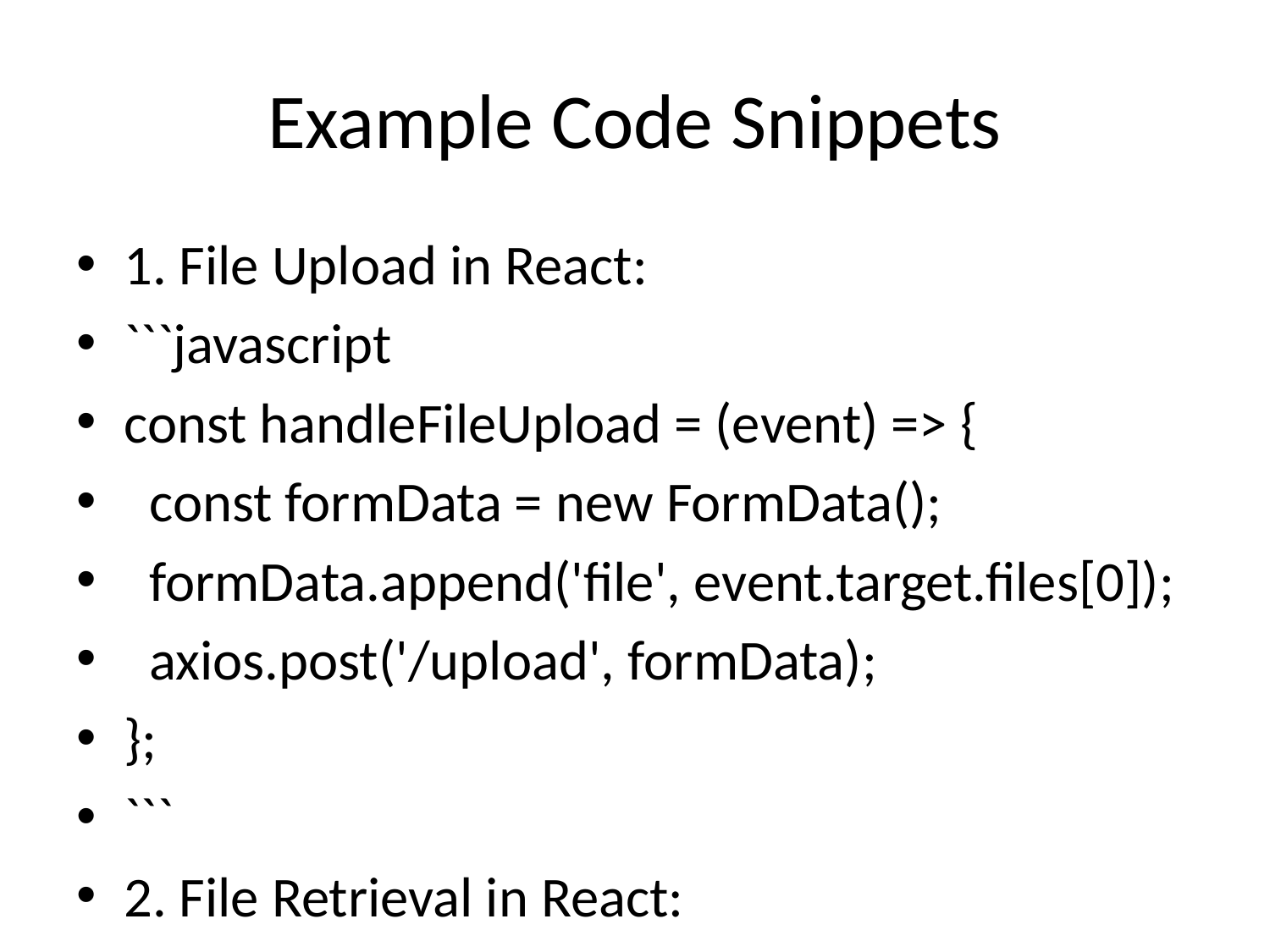

# Example Code Snippets
1. File Upload in React:
```javascript
const handleFileUpload = (event) => {
  const formData = new FormData();
  formData.append('file', event.target.files[0]);
  axios.post('/upload', formData);
};
```
2. File Retrieval in React:
```javascript
const [files, setFiles] = useState([]);
useEffect(() => {
  axios.get('/files').then((response) => setFiles(response.data));
}, []);
```